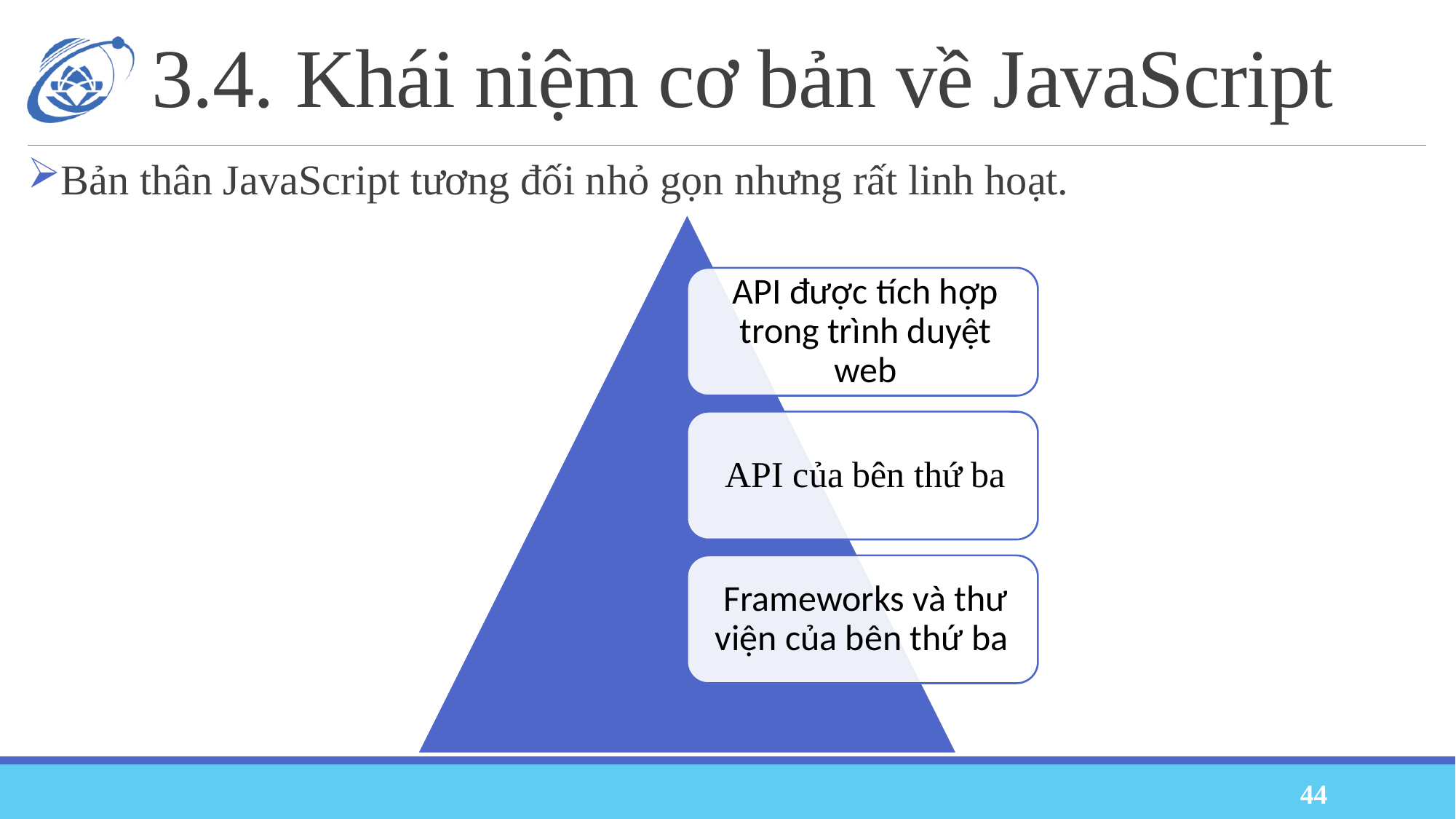

# 3.4. Khái niệm cơ bản về JavaScript
Bản thân JavaScript tương đối nhỏ gọn nhưng rất linh hoạt.
API được tích hợp trong trình duyệt web
API của bên thứ ba
Frameworks và thư viện của bên thứ ba
44